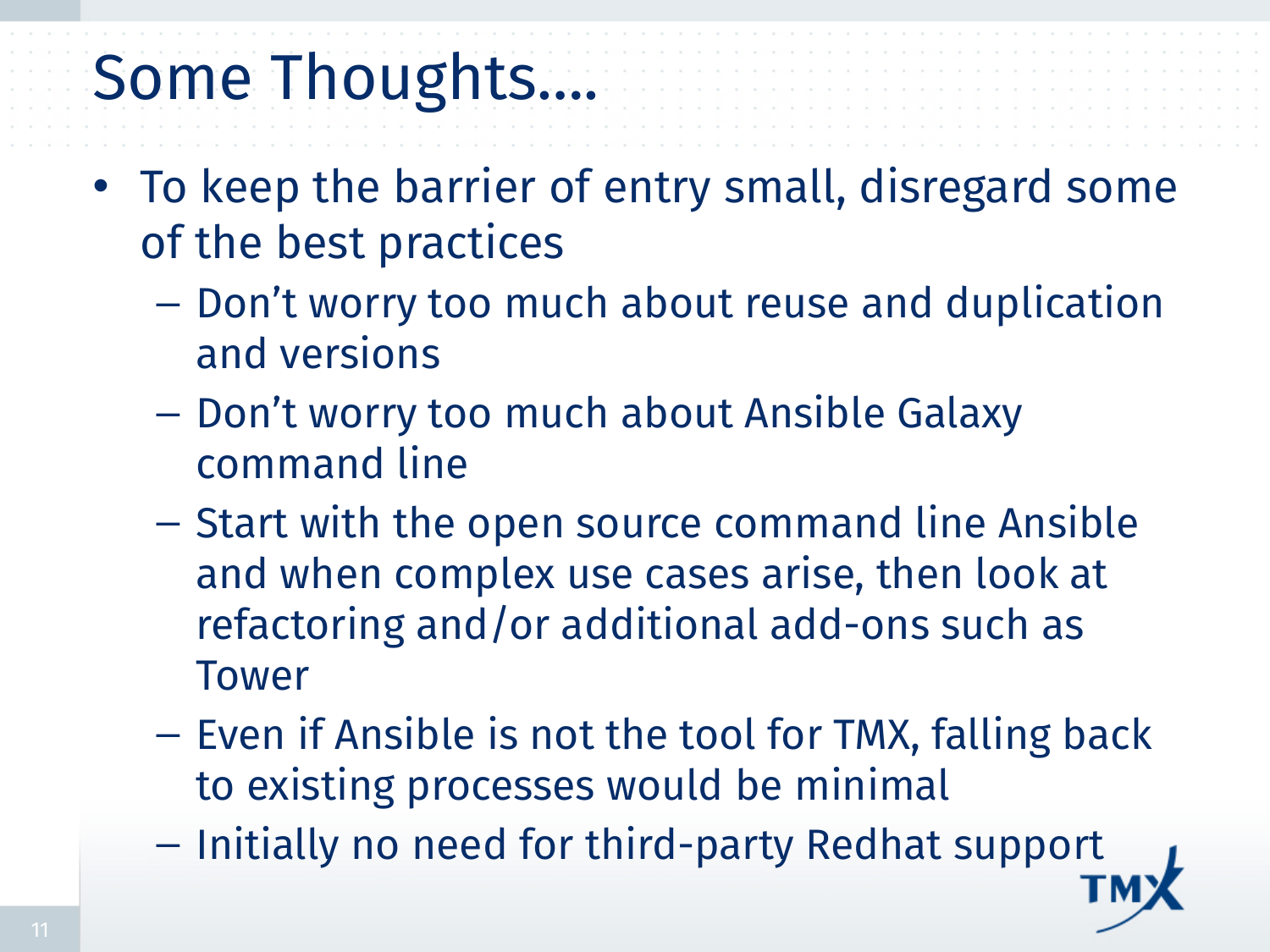

# Some Thoughts….
To keep the barrier of entry small, disregard some of the best practices
Don’t worry too much about reuse and duplication and versions
Don’t worry too much about Ansible Galaxy command line
Start with the open source command line Ansible and when complex use cases arise, then look at refactoring and/or additional add-ons such as Tower
Even if Ansible is not the tool for TMX, falling back to existing processes would be minimal
Initially no need for third-party Redhat support

11